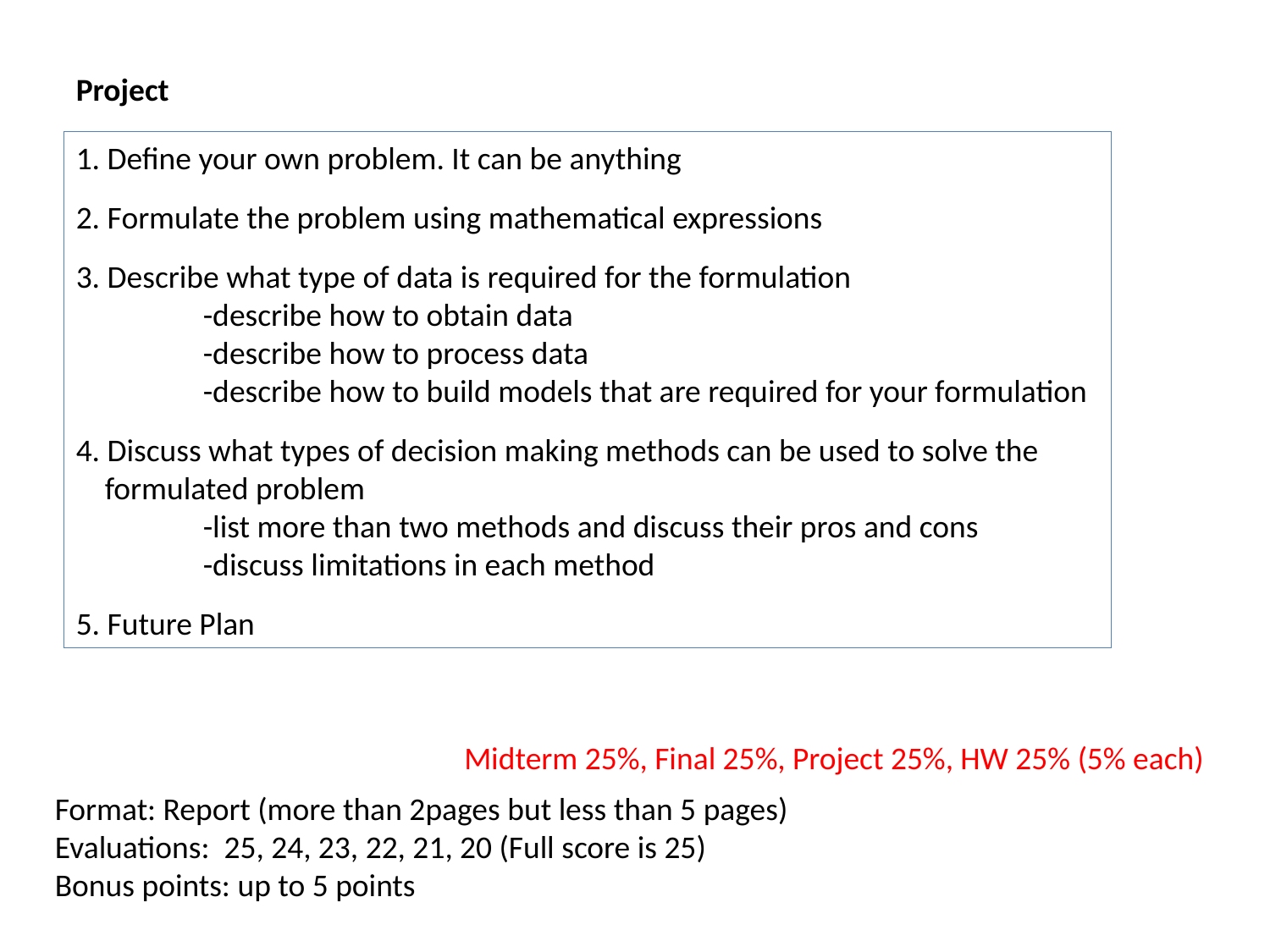

Project
1. Define your own problem. It can be anything

2. Formulate the problem using mathematical expressions

3. Describe what type of data is required for the formulation
	-describe how to obtain data
	-describe how to process data
	-describe how to build models that are required for your formulation

4. Discuss what types of decision making methods can be used to solve the
    formulated problem
	-list more than two methods and discuss their pros and cons
	-discuss limitations in each method

5. Future Plan
Midterm 25%, Final 25%, Project 25%, HW 25% (5% each)
Format: Report (more than 2pages but less than 5 pages)
Evaluations:  25, 24, 23, 22, 21, 20 (Full score is 25)
Bonus points: up to 5 points